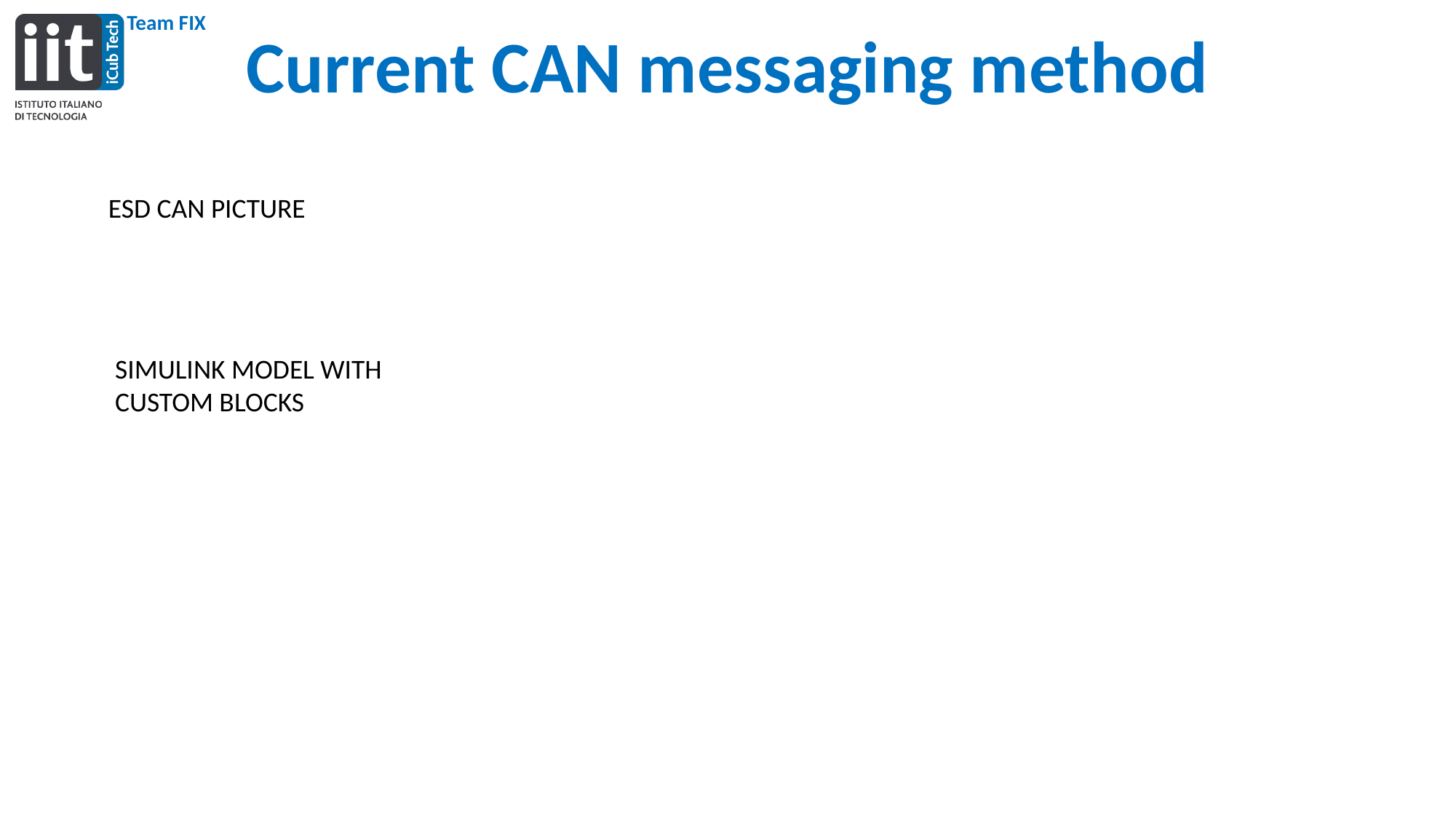

Current CAN messaging method
ESD CAN PICTURE
SIMULINK MODEL WITH CUSTOM BLOCKS